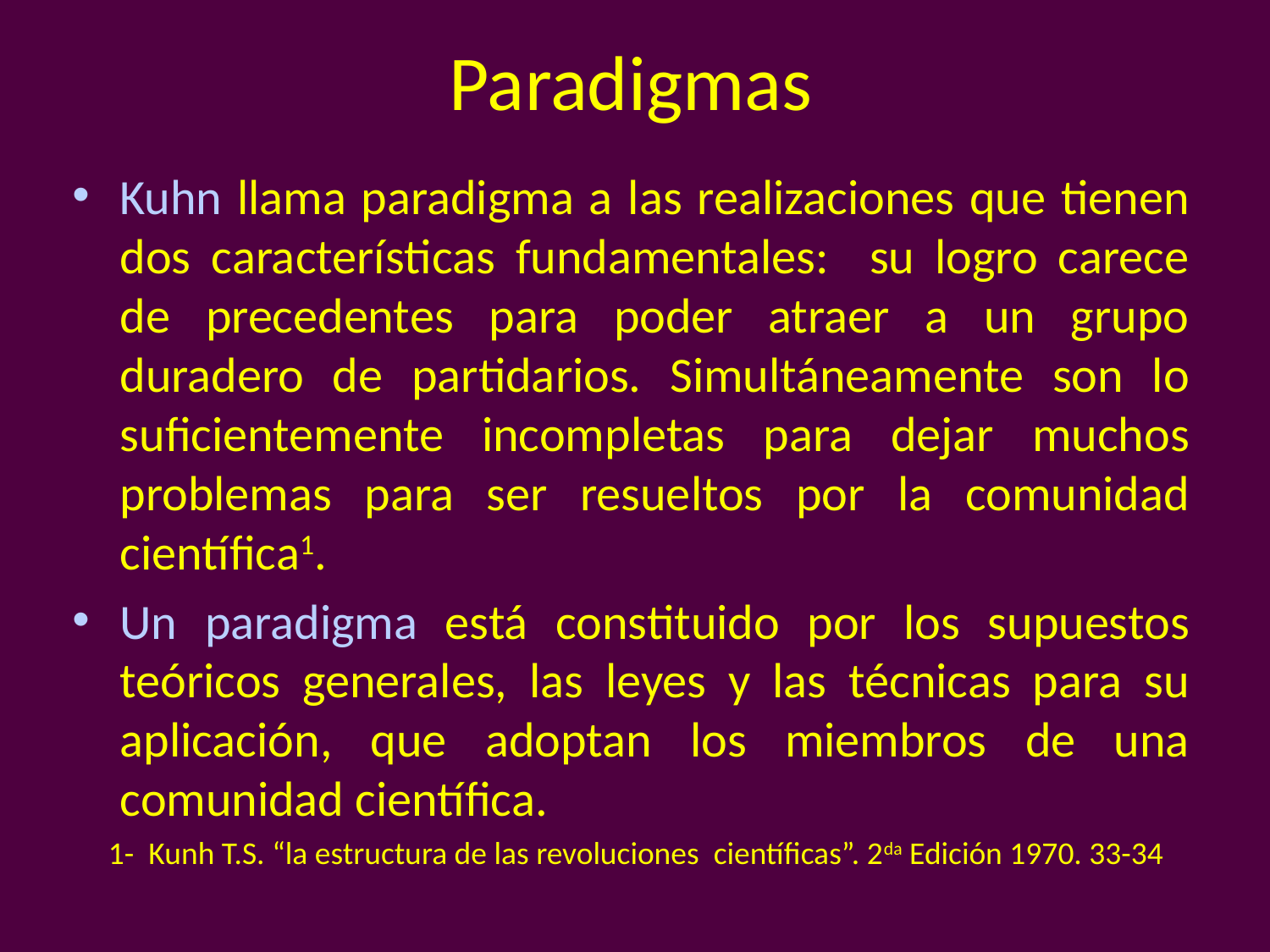

# Paradigmas
Kuhn llama paradigma a las realizaciones que tienen dos características fundamentales:  su logro carece de precedentes para poder atraer a un grupo duradero de partidarios. Simultáneamente son lo suficientemente incompletas para dejar muchos problemas para ser resueltos por la comunidad científica1.
Un paradigma está constituido por los supuestos teóricos generales, las leyes y las técnicas para su aplicación, que adoptan los miembros de una comunidad científica.
     1-  Kunh T.S. “la estructura de las revoluciones  científicas”. 2da Edición 1970. 33-34